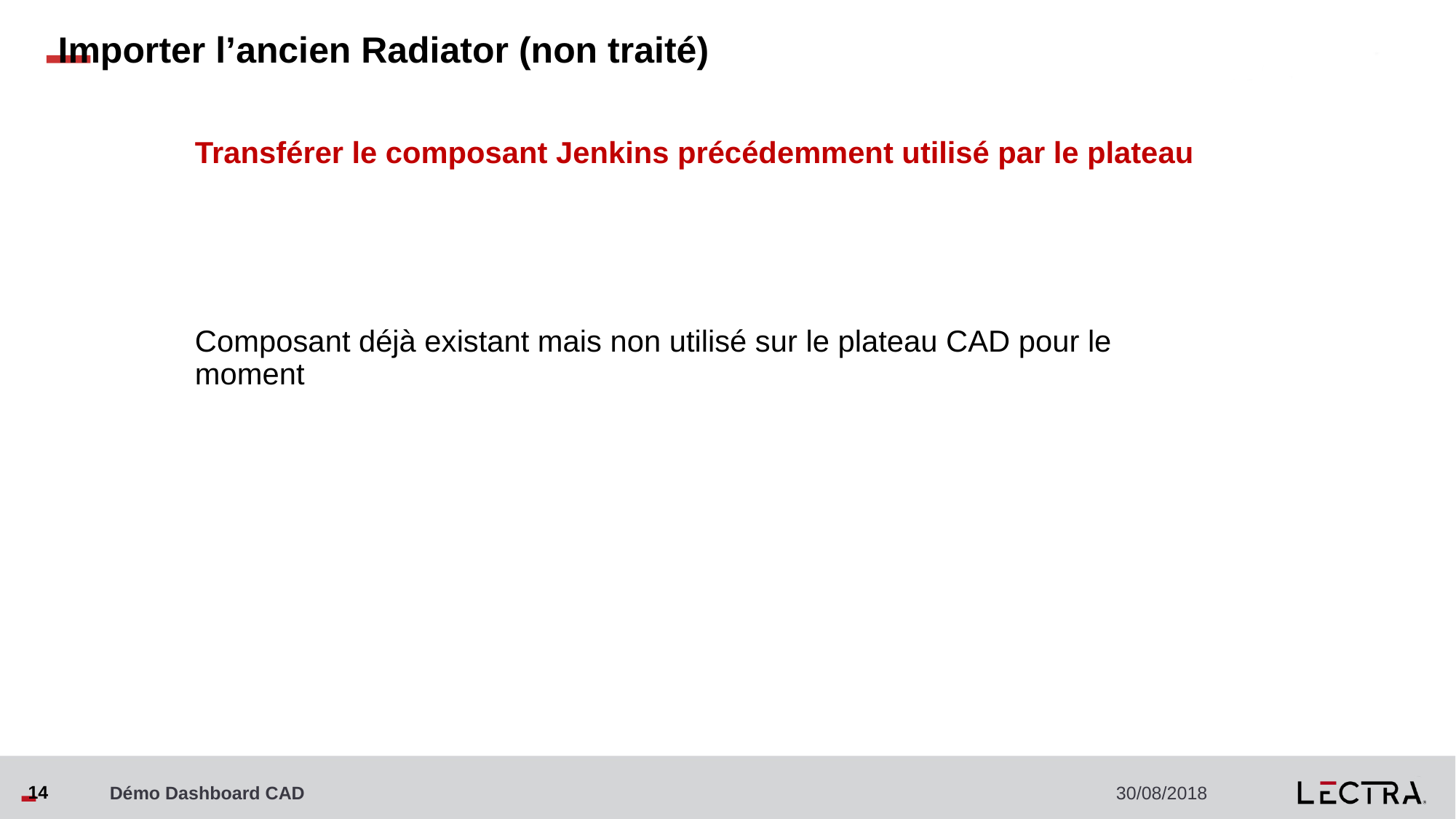

Importer l’ancien Radiator (non traité)
# Transférer le composant Jenkins précédemment utilisé par le plateau

Composant déjà existant mais non utilisé sur le plateau CAD pour le moment
14
Démo Dashboard CAD
30/08/2018